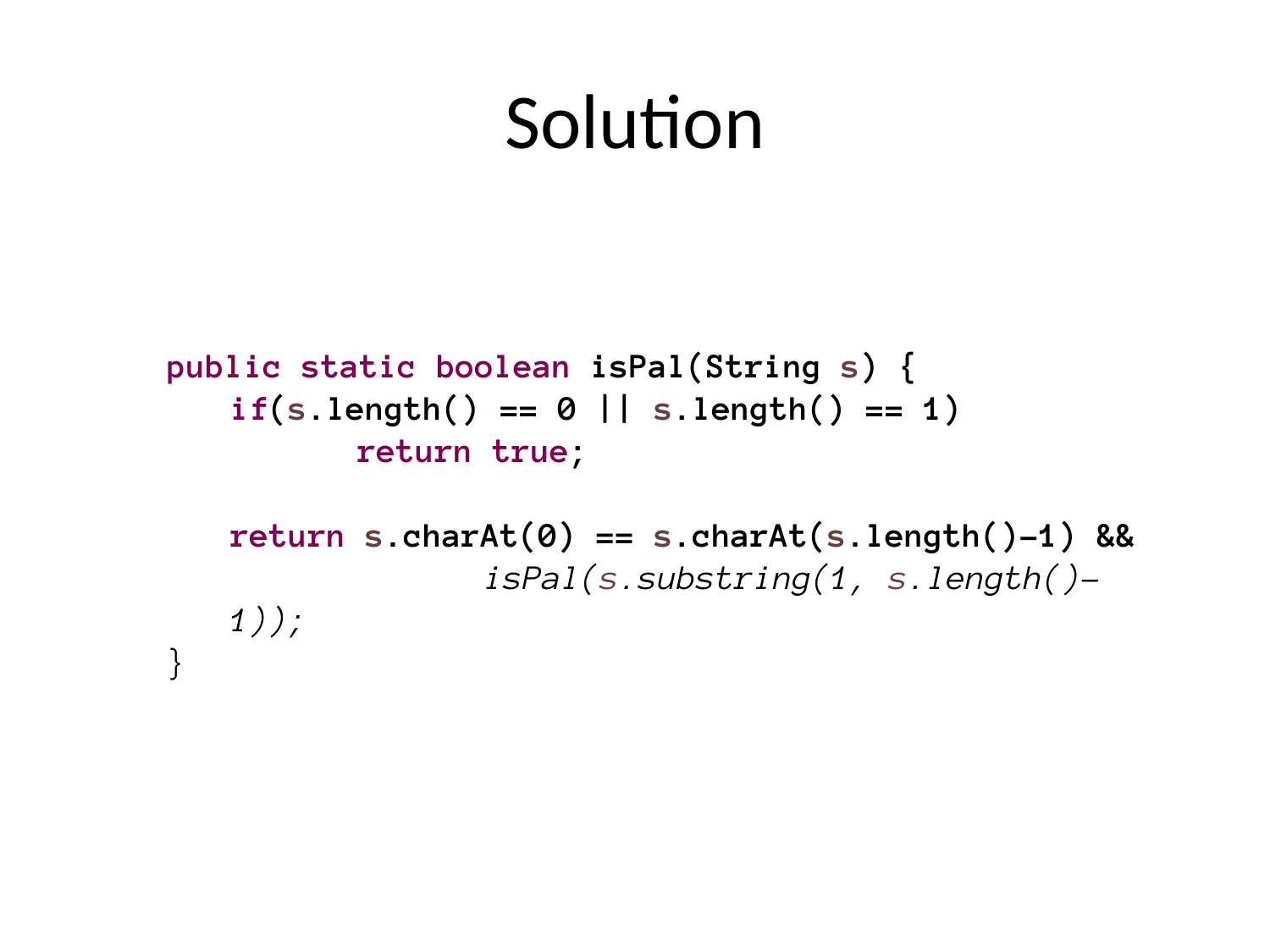

# Solution
public static boolean isPal(String s) {
if(s.length() == 0 || s.length() == 1)
	return true;

return s.charAt(0) == s.charAt(s.length()-1) &&
		isPal(s.substring(1, s.length()-1));
}